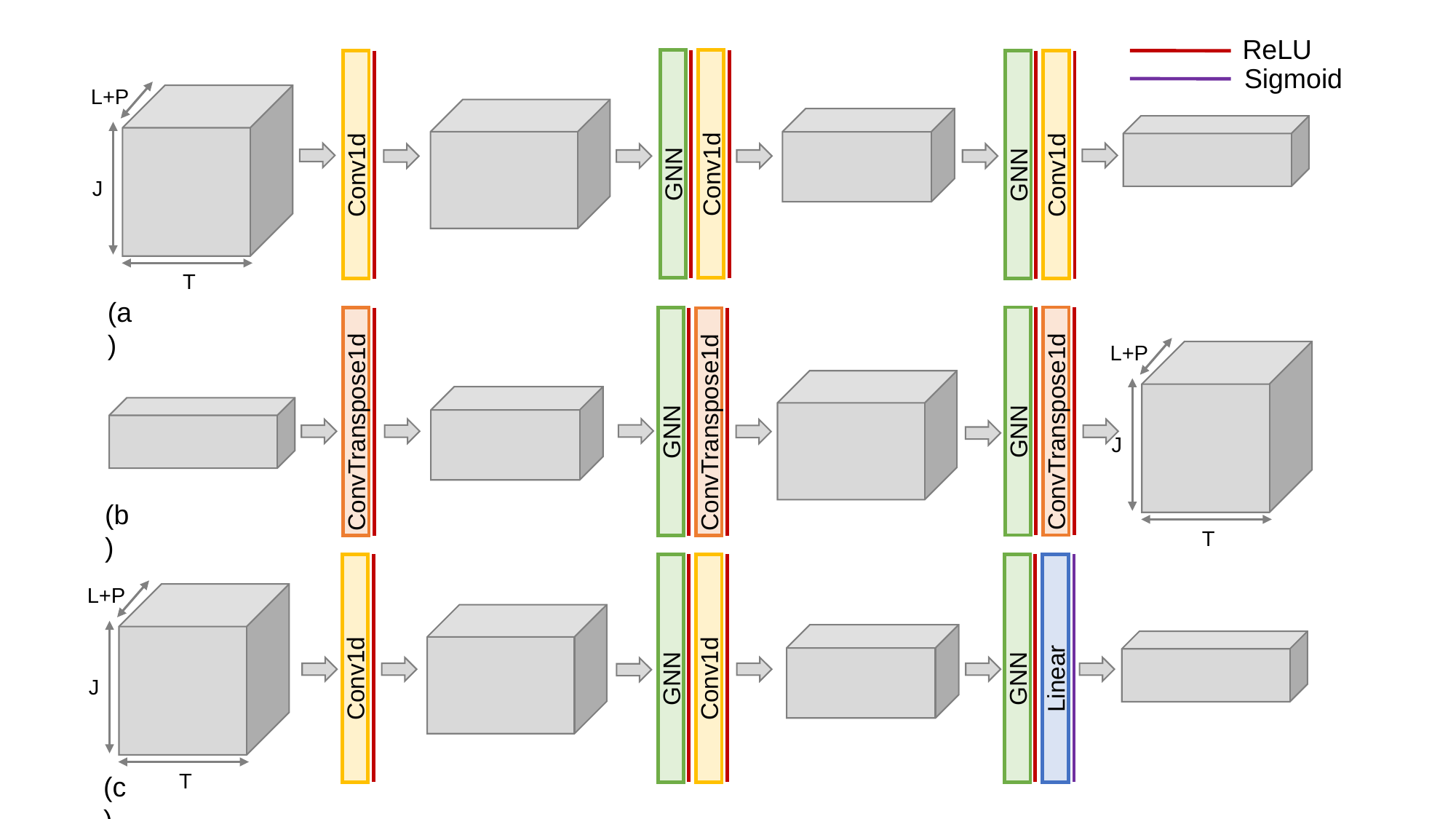

ReLU

GNN

Conv1d

GNN

Conv1d

Conv1d
Sigmoid
L+P

J
T

(a)

GNN

ConvTranspose1d

ConvTranspose1d

GNN

ConvTranspose1d
L+P

J
T

(b)

Conv1d

GNN

Conv1d

GNN

Linear
L+P

J
T

(c)